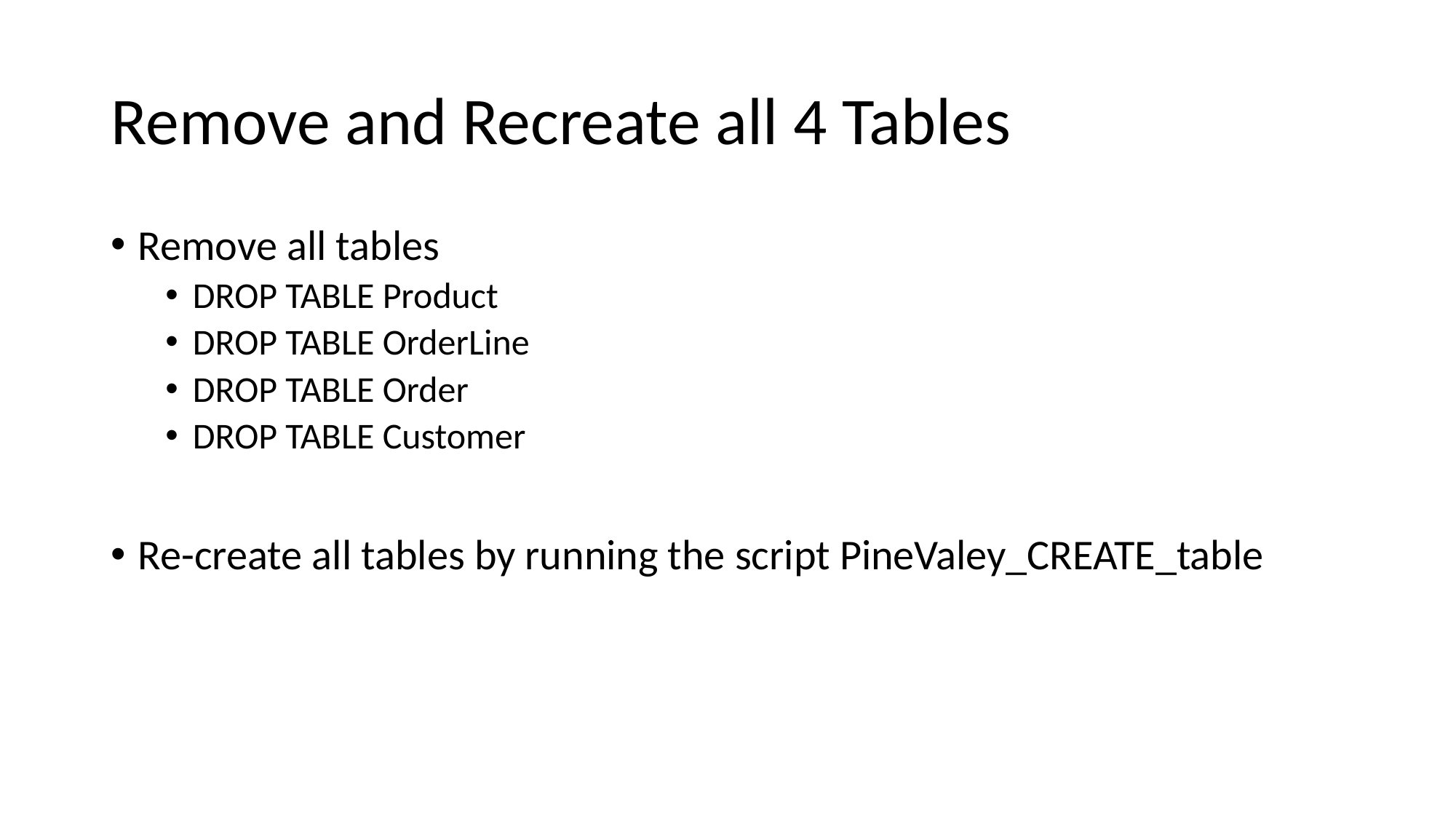

# Remove and Recreate all 4 Tables
Remove all tables
DROP TABLE Product
DROP TABLE OrderLine
DROP TABLE Order
DROP TABLE Customer

Re-create all tables by running the script PineValey_CREATE_table